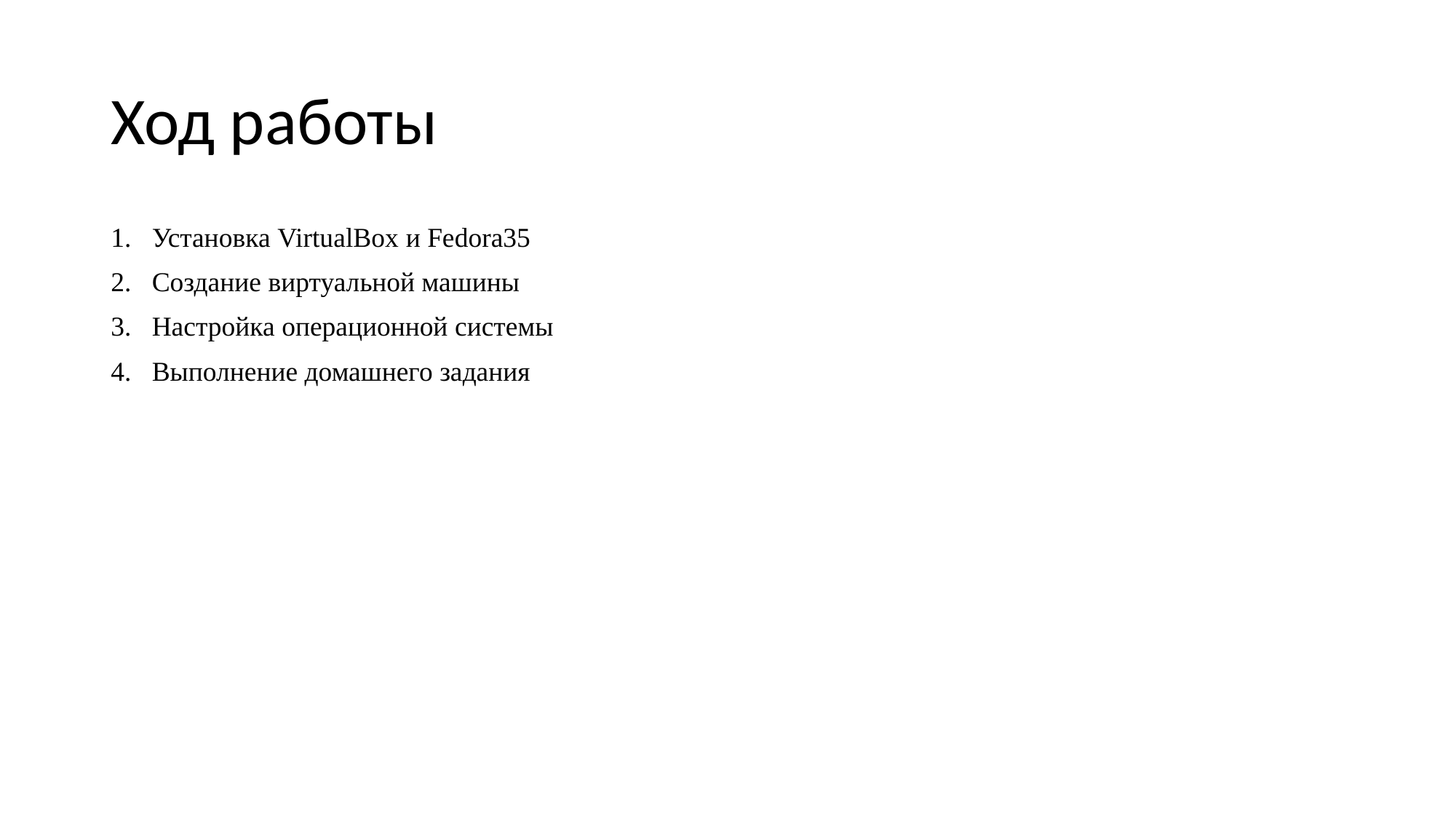

# Ход работы
Установка VirtualBox и Fedora35
Создание виртуальной машины
Настройка операционной системы
Выполнение домашнего задания